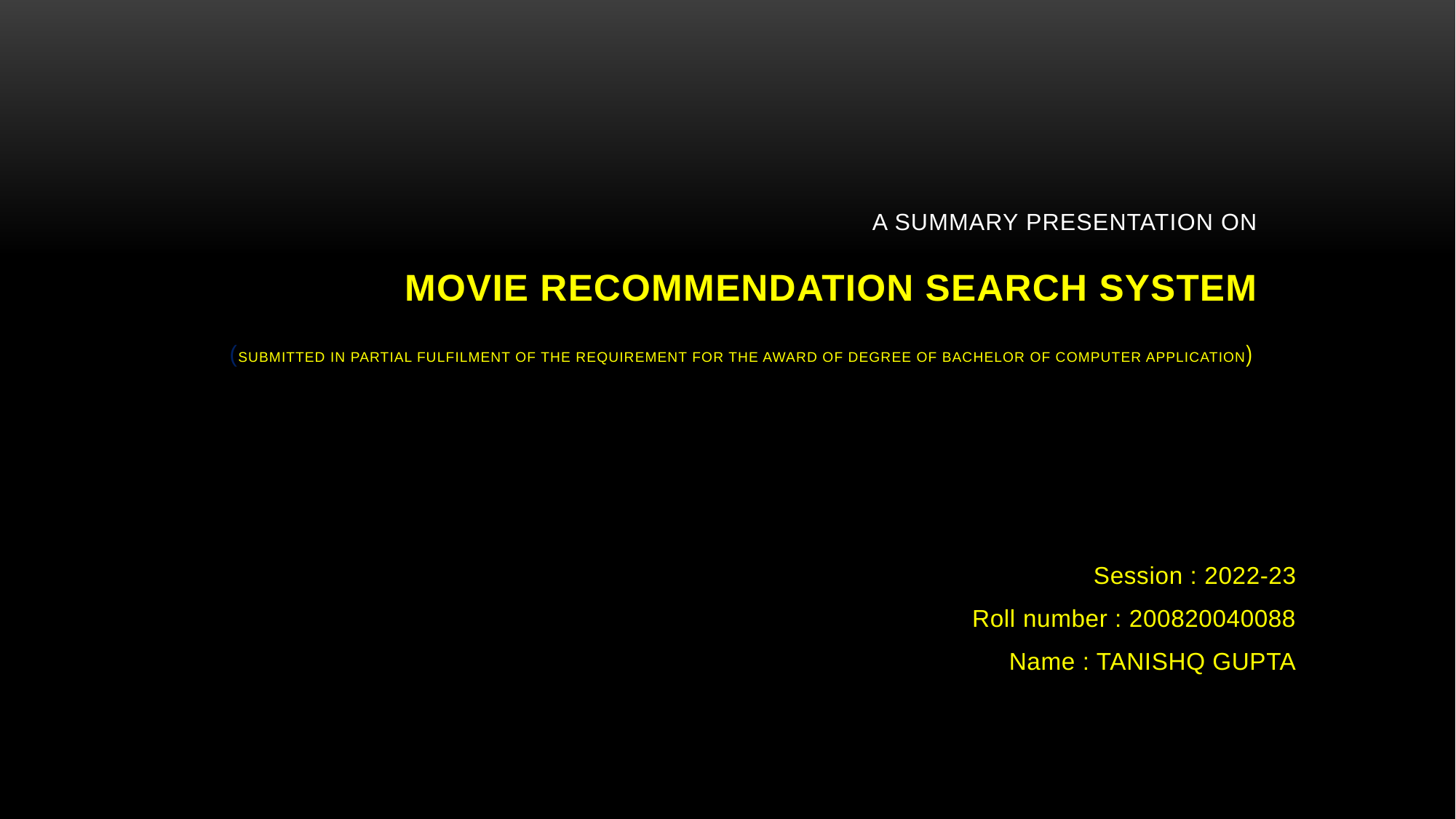

# A Summary presentation on movie recommendation search system (Submitted in partial fulfilment of the requirement for the award of degree of Bachelor of Computer Application)
Session : 2022-23
Roll number : 200820040088
Name : TANISHQ GUPTA